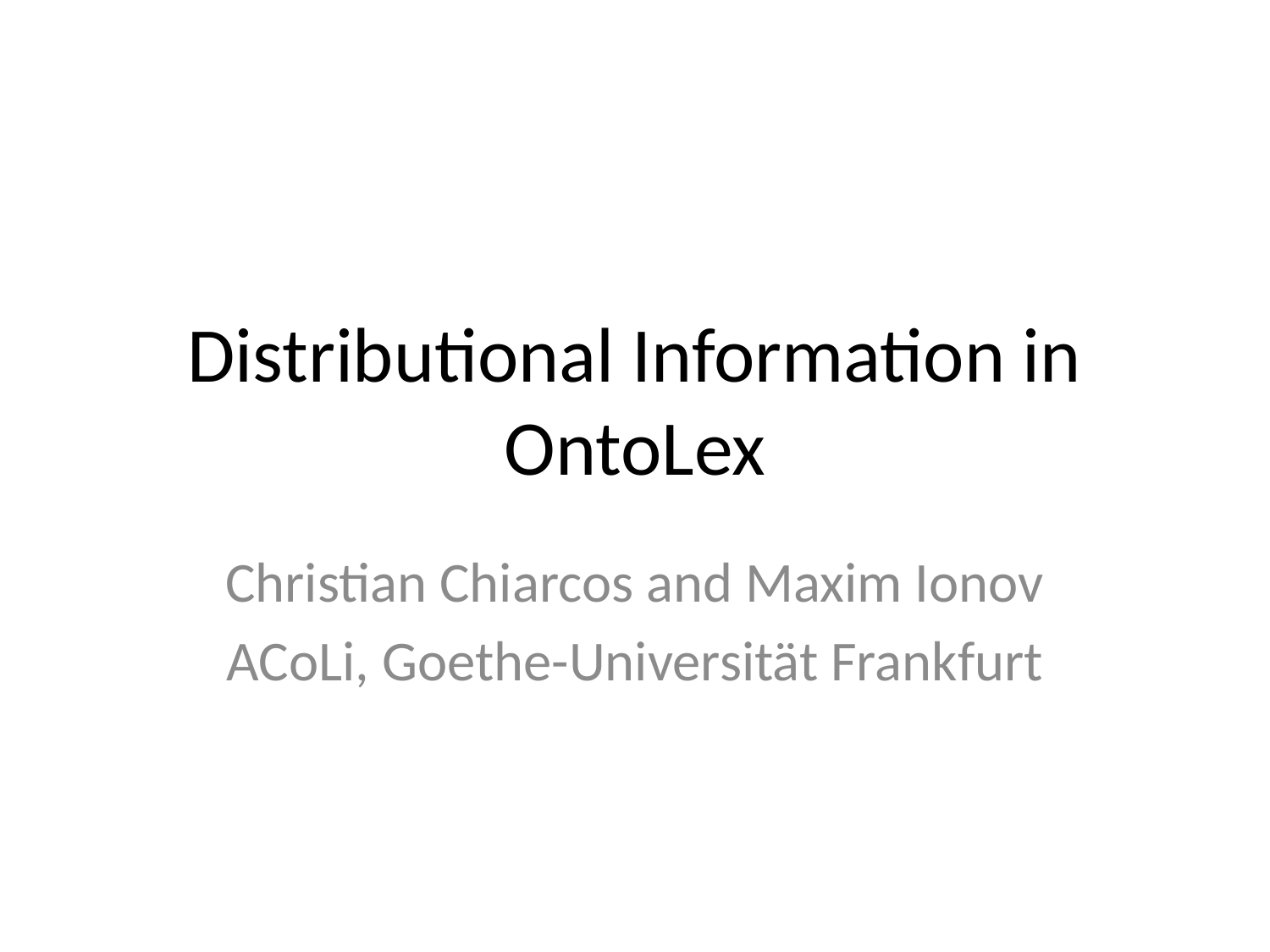

# Distributional Information in OntoLex
Christian Chiarcos and Maxim Ionov
ACoLi, Goethe-Universität Frankfurt